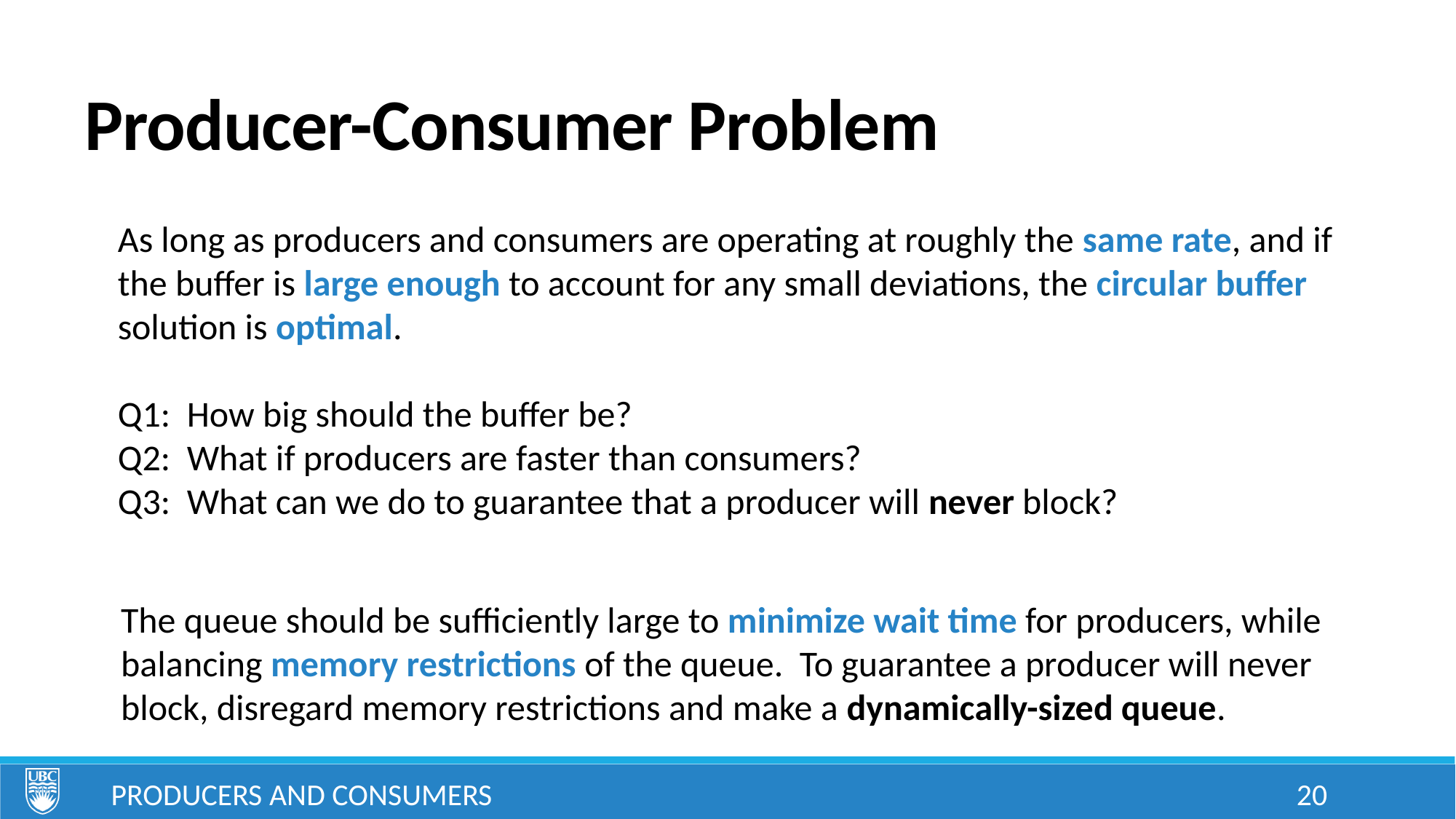

# Producer-Consumer Problem
As long as producers and consumers are operating at roughly the same rate, and if the buffer is large enough to account for any small deviations, the circular buffer solution is optimal.

Q1:  How big should the buffer be?
Q2:  What if producers are faster than consumers?
Q3:  What can we do to guarantee that a producer will never block?
The queue should be sufficiently large to minimize wait time for producers, while balancing memory restrictions of the queue.  To guarantee a producer will never block, disregard memory restrictions and make a dynamically-sized queue.
Producers and Consumers
20